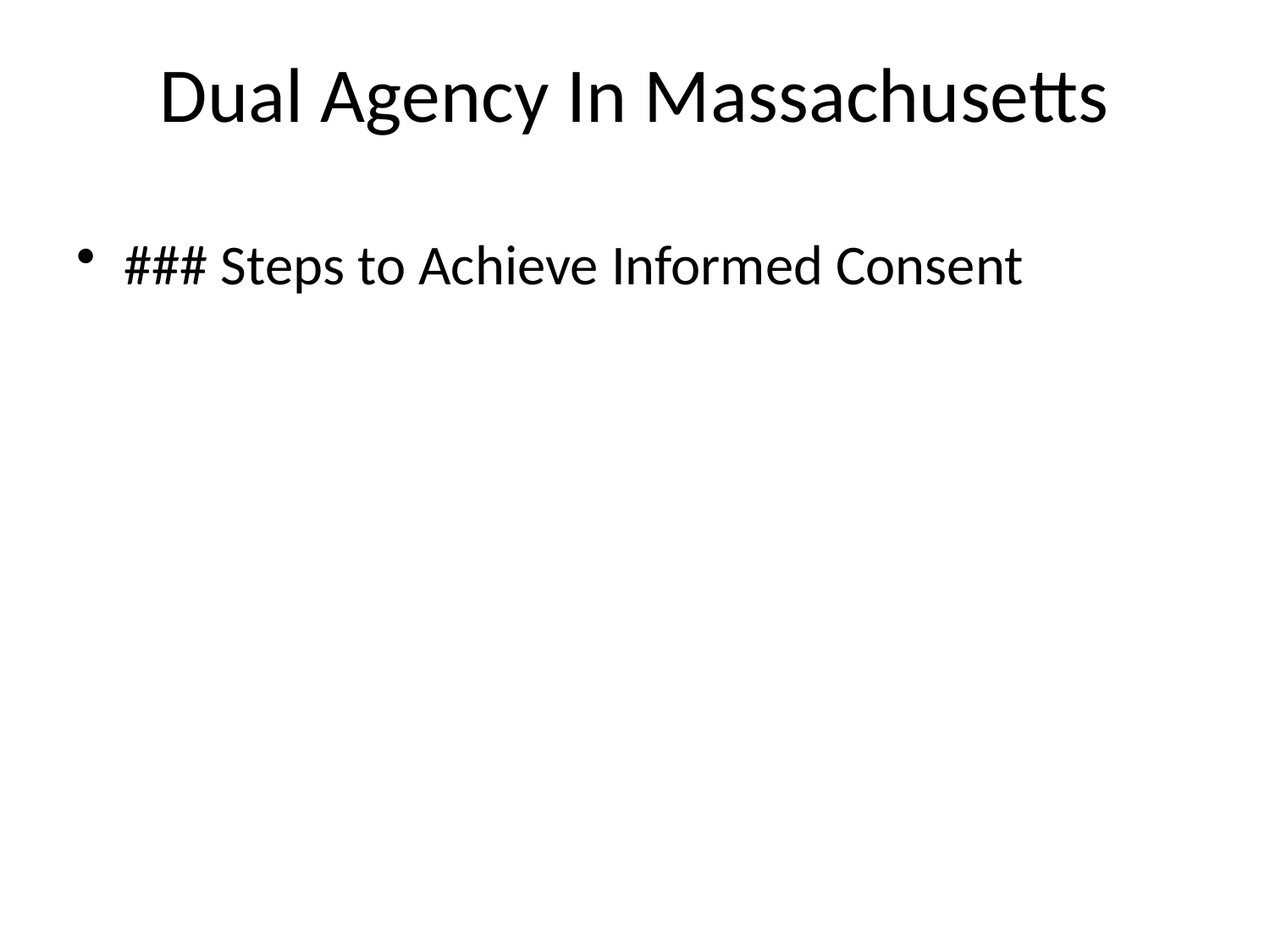

# Dual Agency In Massachusetts

### Steps to Achieve Informed Consent